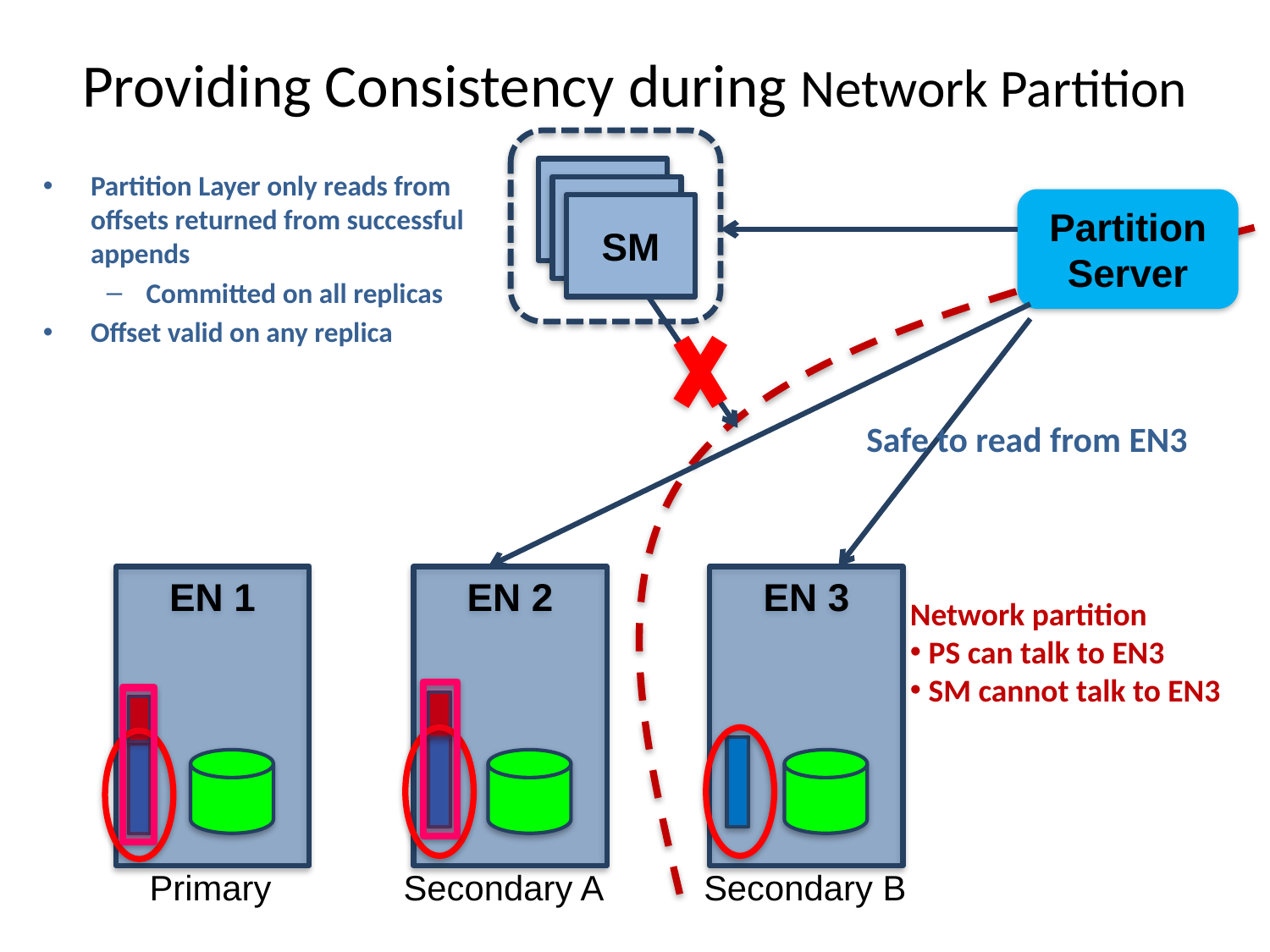

# Providing Consistency during Network Partition

SM
SM
SM
Partition Layer only reads from offsets returned from successful appends
Committed on all replicas
Offset valid on any replica
Partition Server

Safe to read from EN3
EN 1

EN 2

EN 3

Network partition
 PS can talk to EN3
 SM cannot talk to EN3

Primary
Secondary A
Secondary B